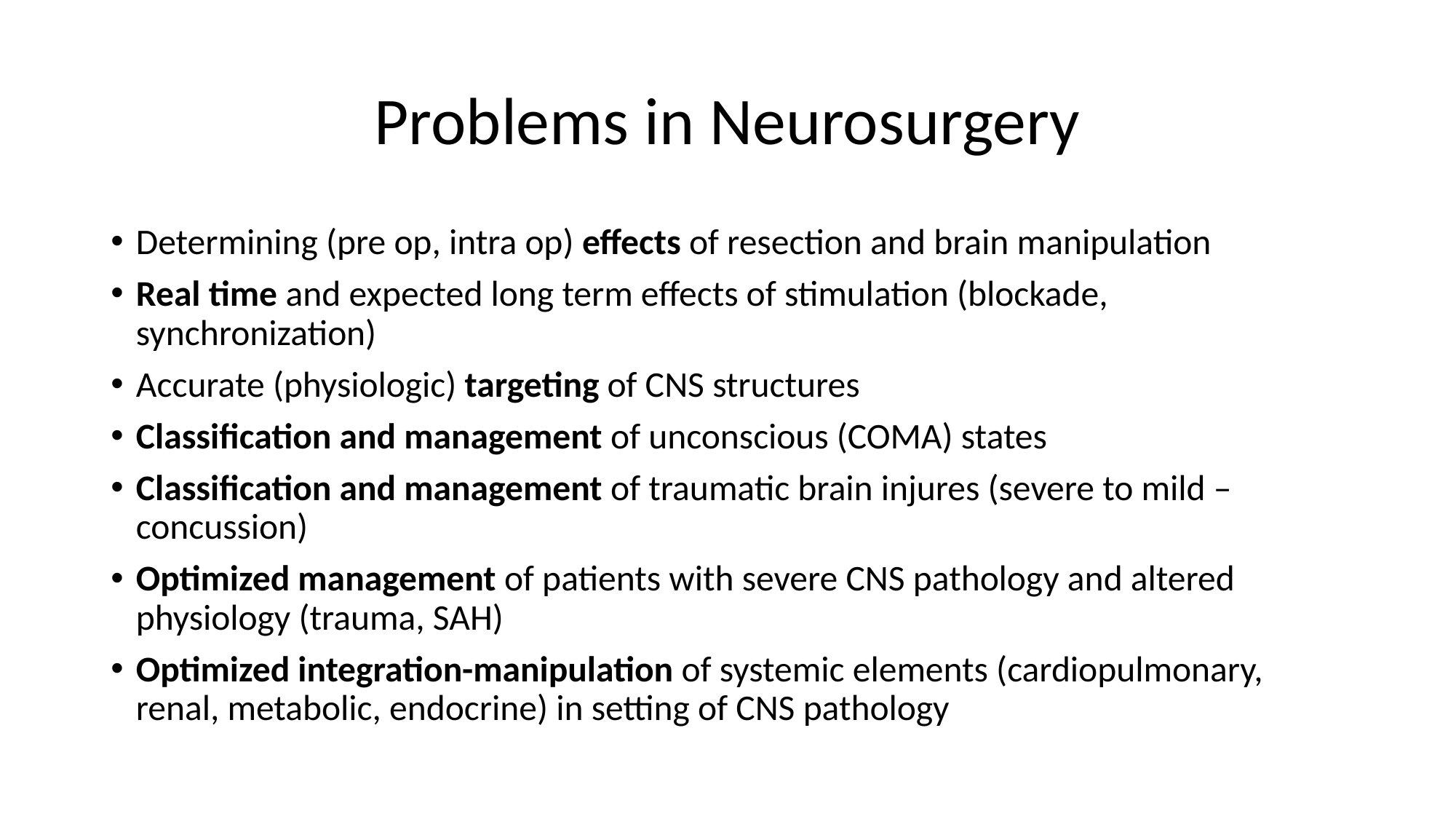

# Problems in Neurosurgery
Determining (pre op, intra op) effects of resection and brain manipulation
Real time and expected long term effects of stimulation (blockade, synchronization)
Accurate (physiologic) targeting of CNS structures
Classification and management of unconscious (COMA) states
Classification and management of traumatic brain injures (severe to mild – concussion)
Optimized management of patients with severe CNS pathology and altered physiology (trauma, SAH)
Optimized integration-manipulation of systemic elements (cardiopulmonary, renal, metabolic, endocrine) in setting of CNS pathology